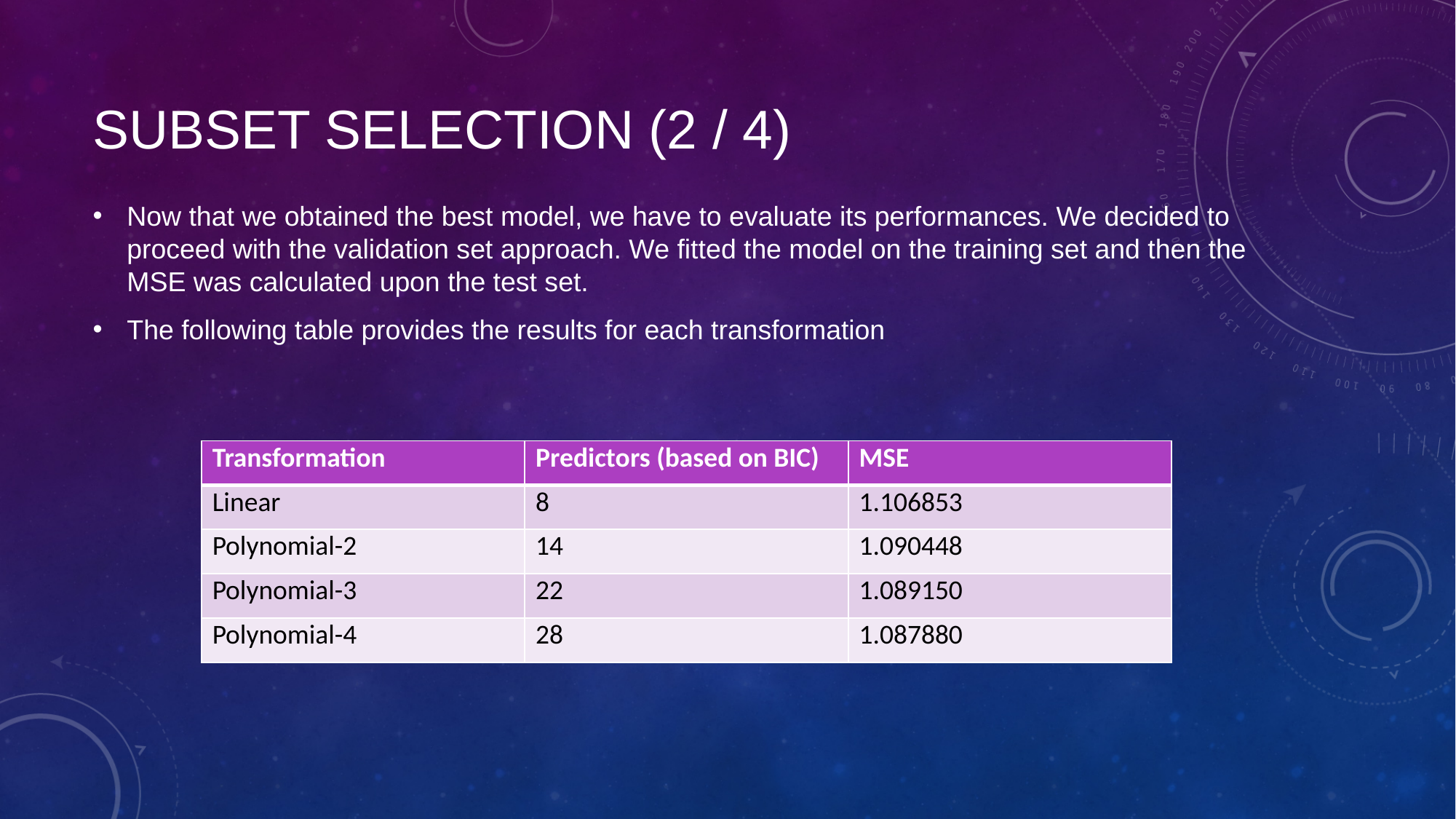

# SUBSET SELECTION (2 / 4)
Now that we obtained the best model, we have to evaluate its performances. We decided to proceed with the validation set approach. We fitted the model on the training set and then the MSE was calculated upon the test set.
The following table provides the results for each transformation
| Transformation | Predictors (based on BIC) | MSE |
| --- | --- | --- |
| Linear | 8 | 1.106853 |
| Polynomial-2 | 14 | 1.090448 |
| Polynomial-3 | 22 | 1.089150 |
| Polynomial-4 | 28 | 1.087880 |